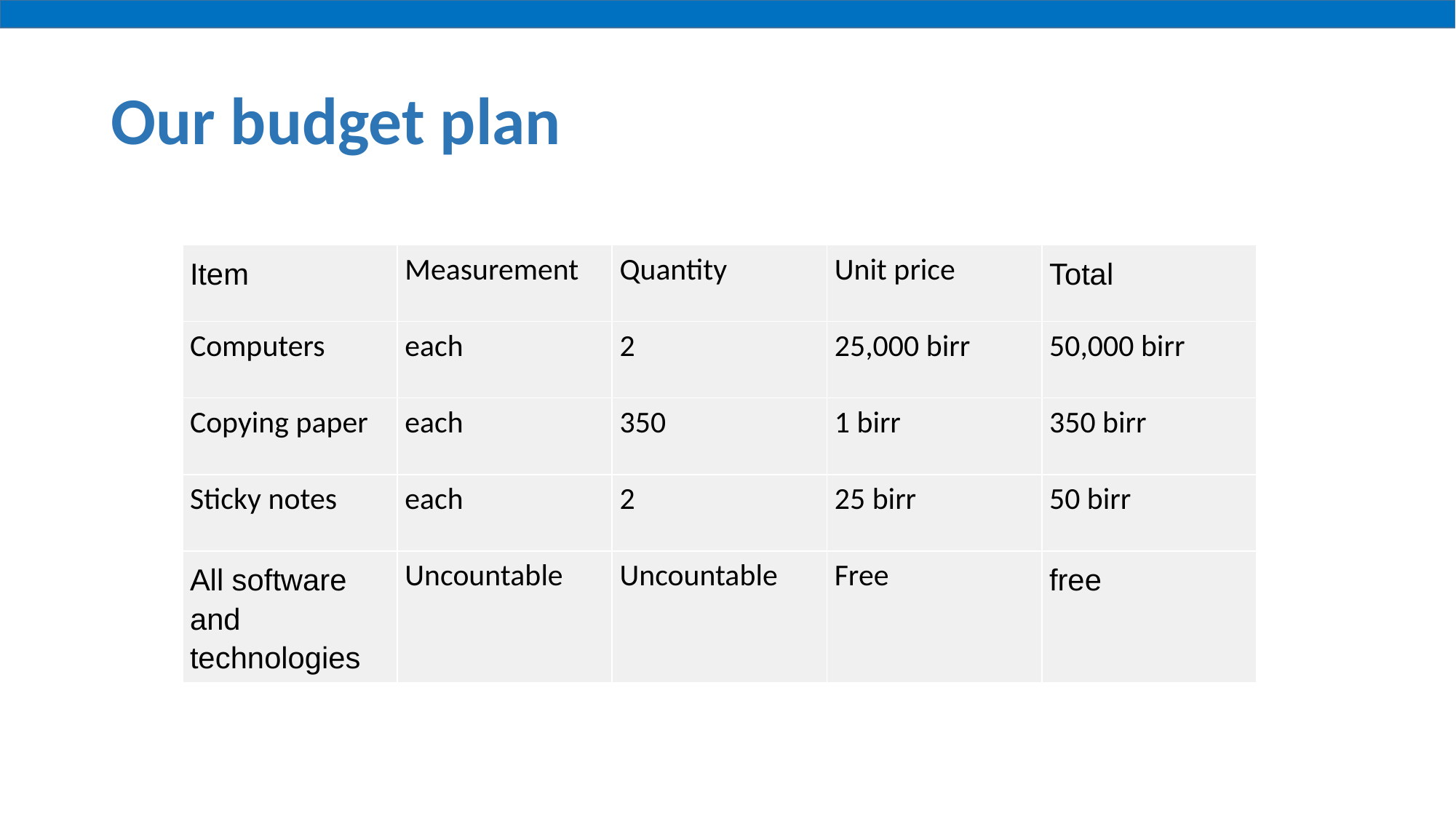

# Our budget plan
| Item | Measurement | Quantity | Unit price | Total |
| --- | --- | --- | --- | --- |
| Computers | each | 2 | 25,000 birr | 50,000 birr |
| Copying paper | each | 350 | 1 birr | 350 birr |
| Sticky notes | each | 2 | 25 birr | 50 birr |
| All software and technologies | Uncountable | Uncountable | Free | free |